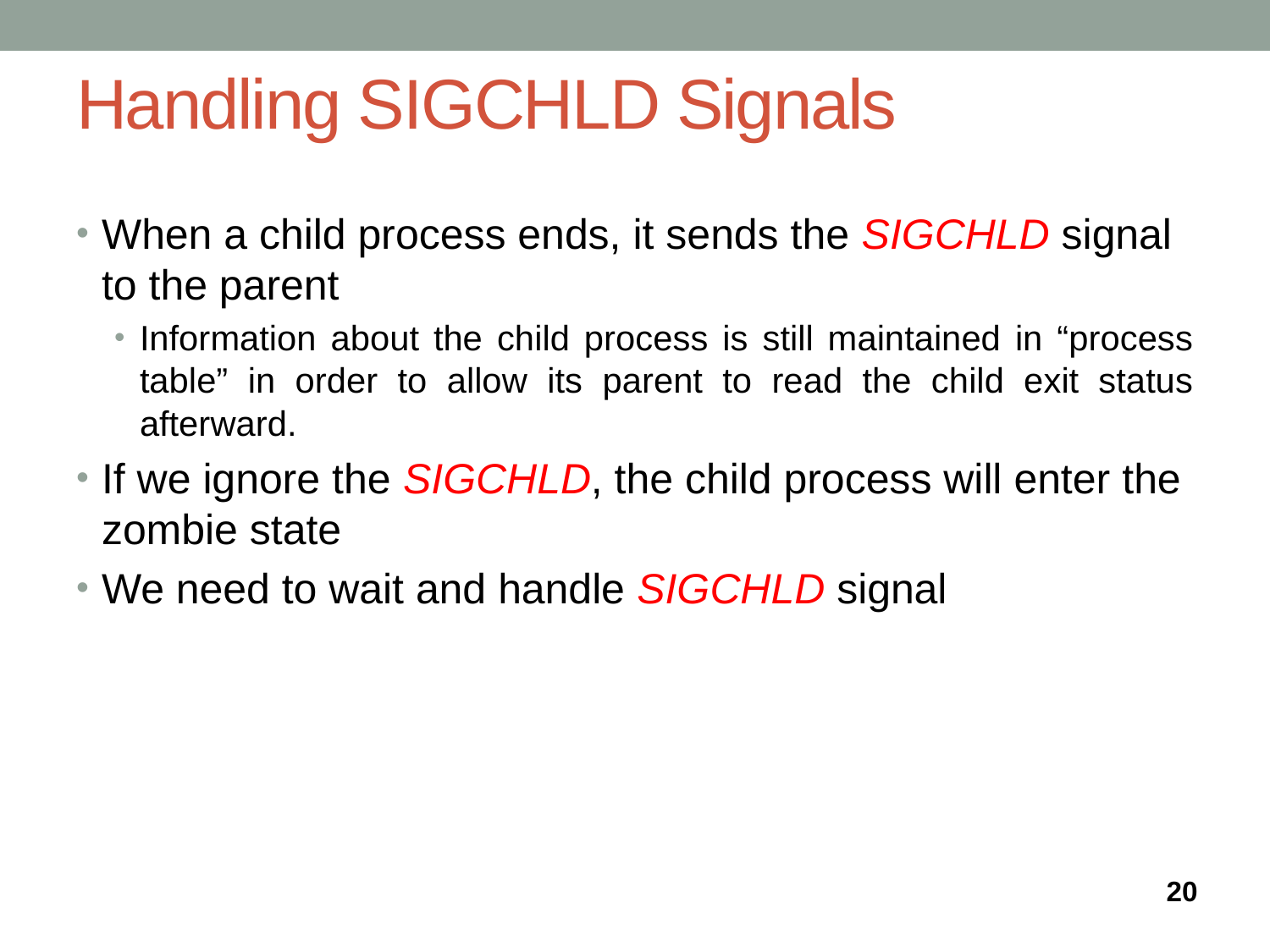

# Handling SIGCHLD Signals
When a child process ends, it sends the SIGCHLD signal to the parent
Information about the child process is still maintained in “process table” in order to allow its parent to read the child exit status afterward.
If we ignore the SIGCHLD, the child process will enter the zombie state
We need to wait and handle SIGCHLD signal
20